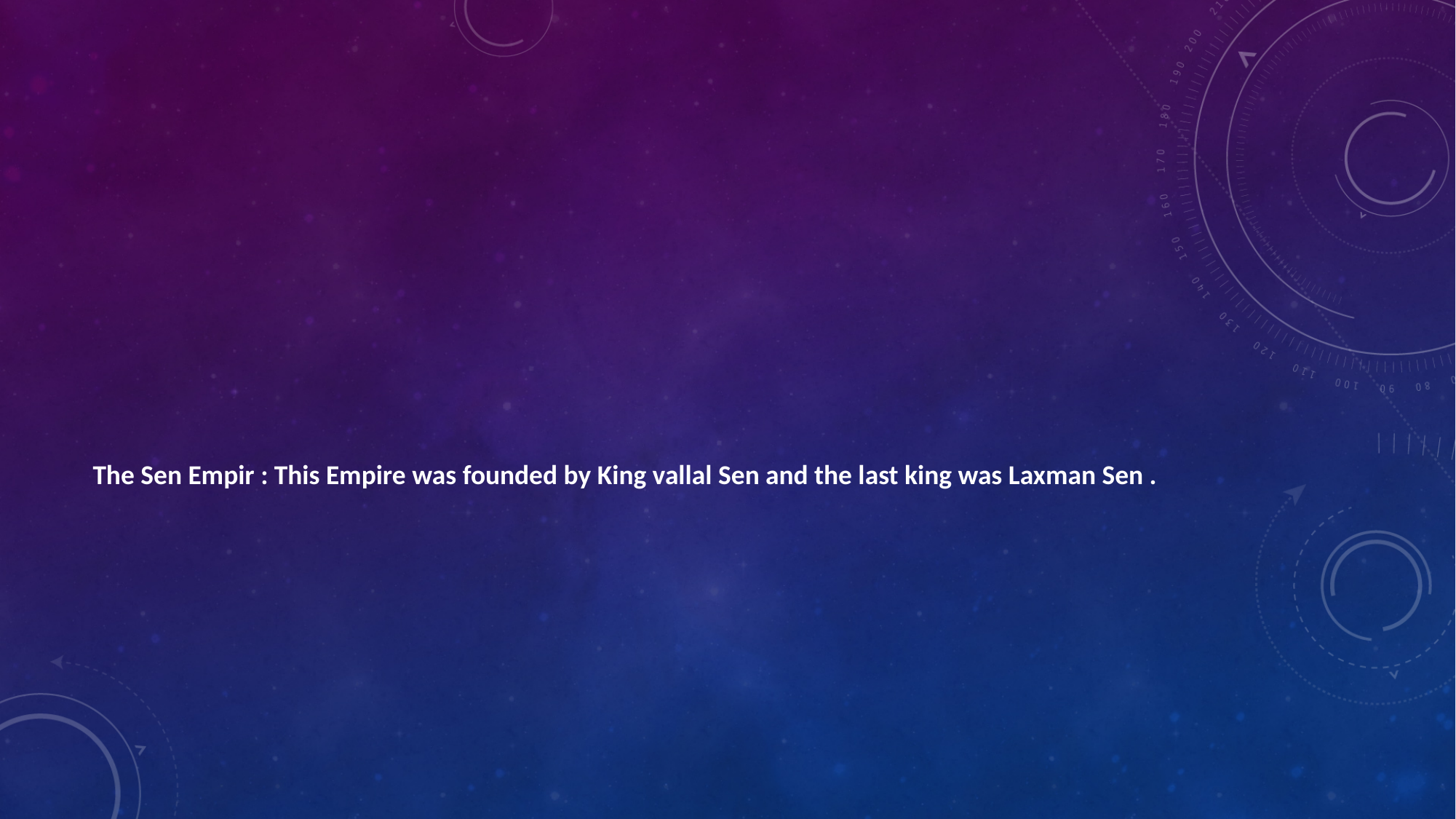

#
The Sen Empir : This Empire was founded by King vallal Sen and the last king was Laxman Sen .